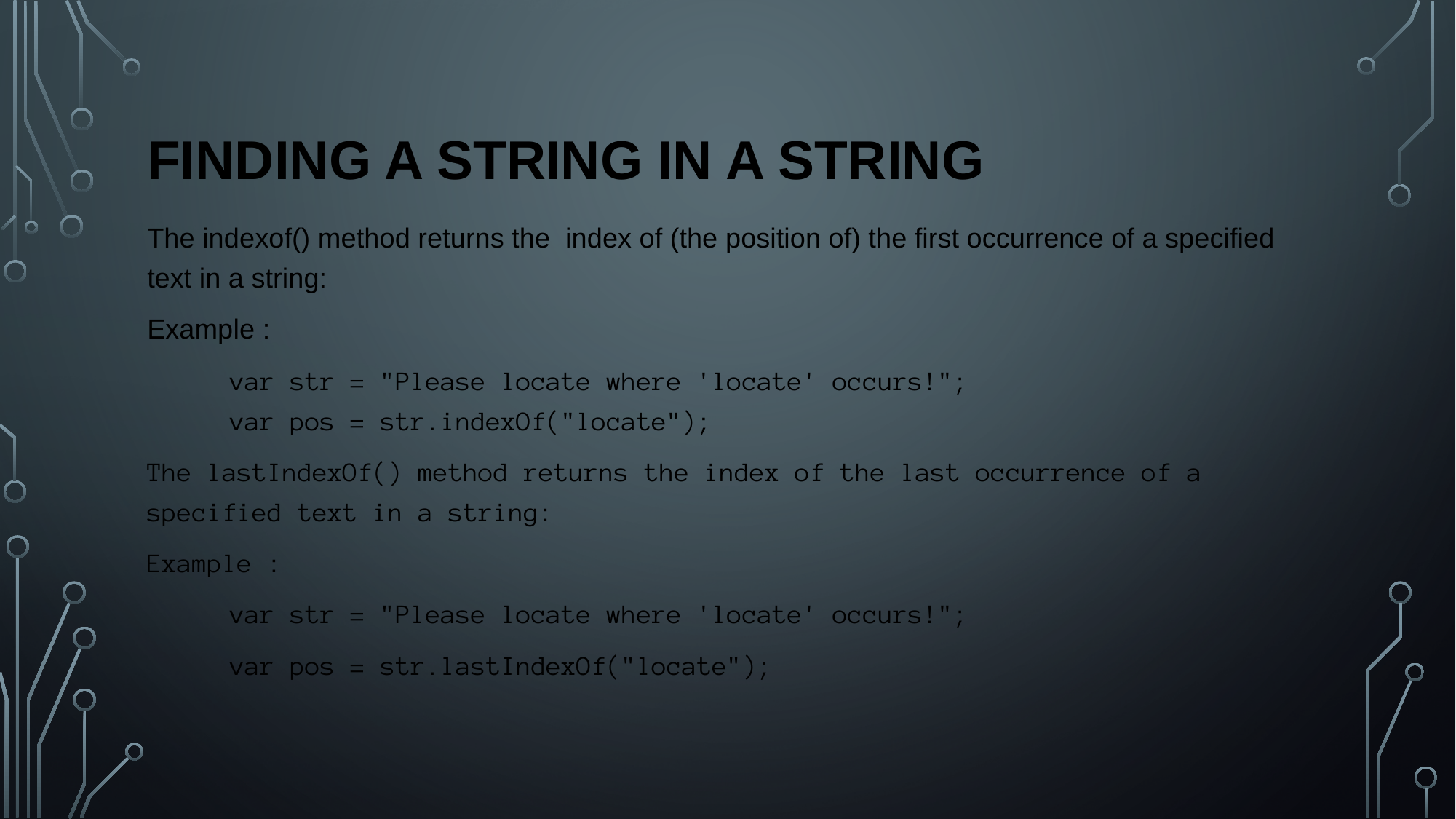

# Finding a String in a String
The indexof() method returns the  index of (the position of) the first occurrence of a specified text in a string:
Example :
	var str = "Please locate where 'locate' occurs!";
	var pos = str.indexOf("locate");
The lastIndexOf() method returns the index of the last occurrence of a specified text in a string:
Example :
	var str = "Please locate where 'locate' occurs!";
	var pos = str.lastIndexOf("locate");